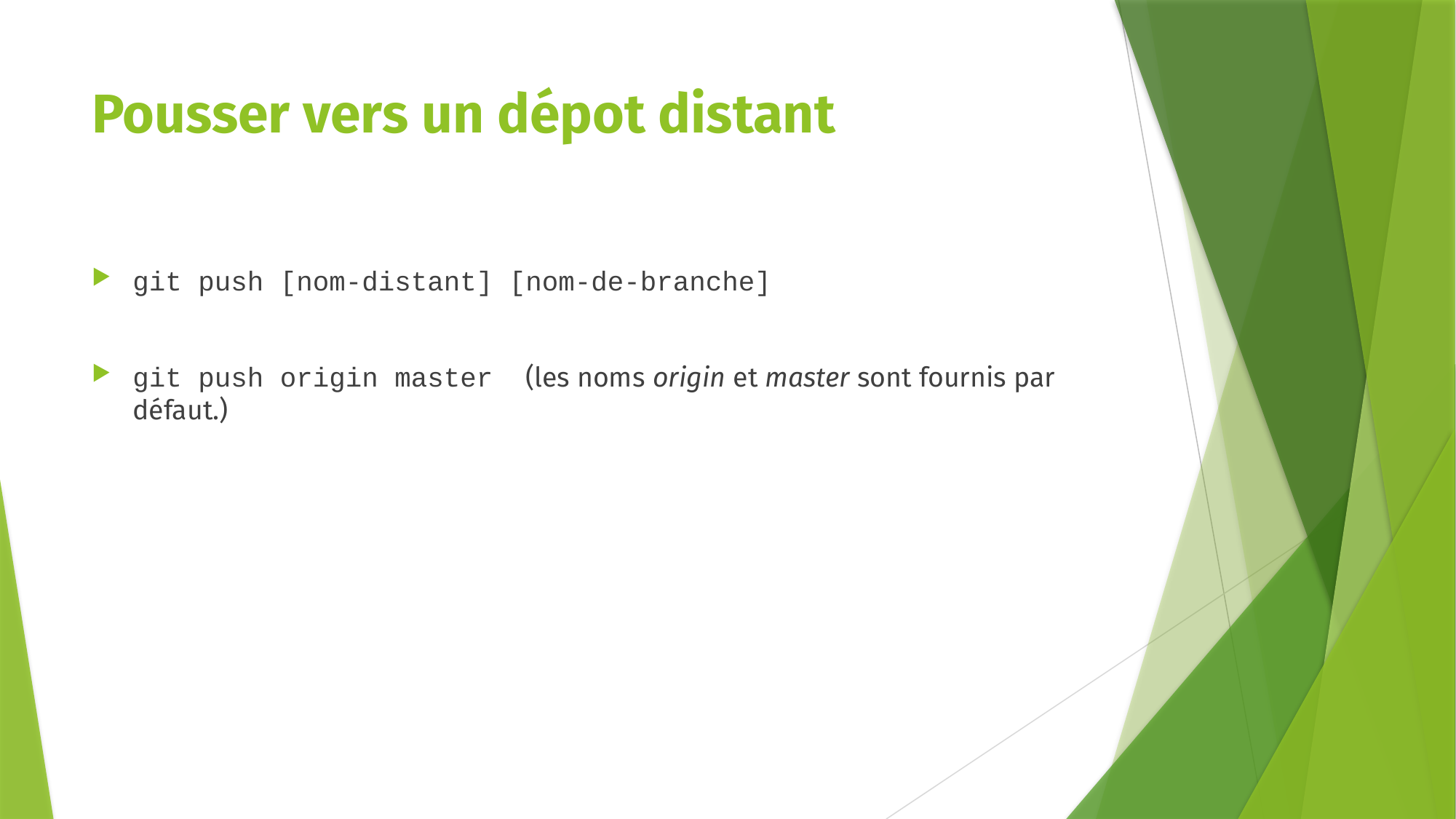

# Pousser vers un dépot distant
git push [nom-distant] [nom-de-branche]

git push origin master  (les noms origin et master sont fournis par défaut.)